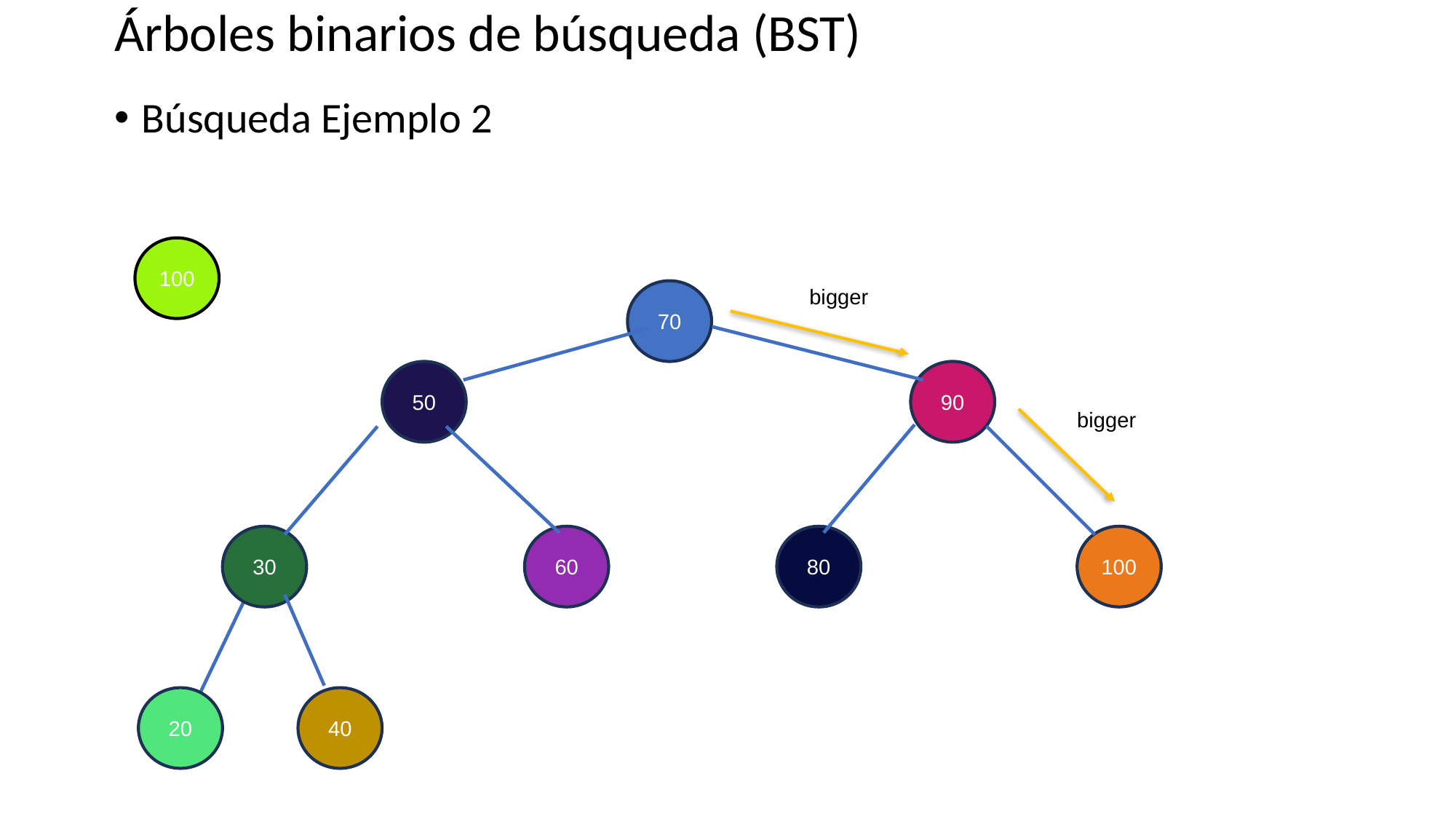

# Árboles binarios de búsqueda (BST)
Búsqueda Ejemplo 2
100
bigger
70
50
90
bigger
60
100
30
80
20
40